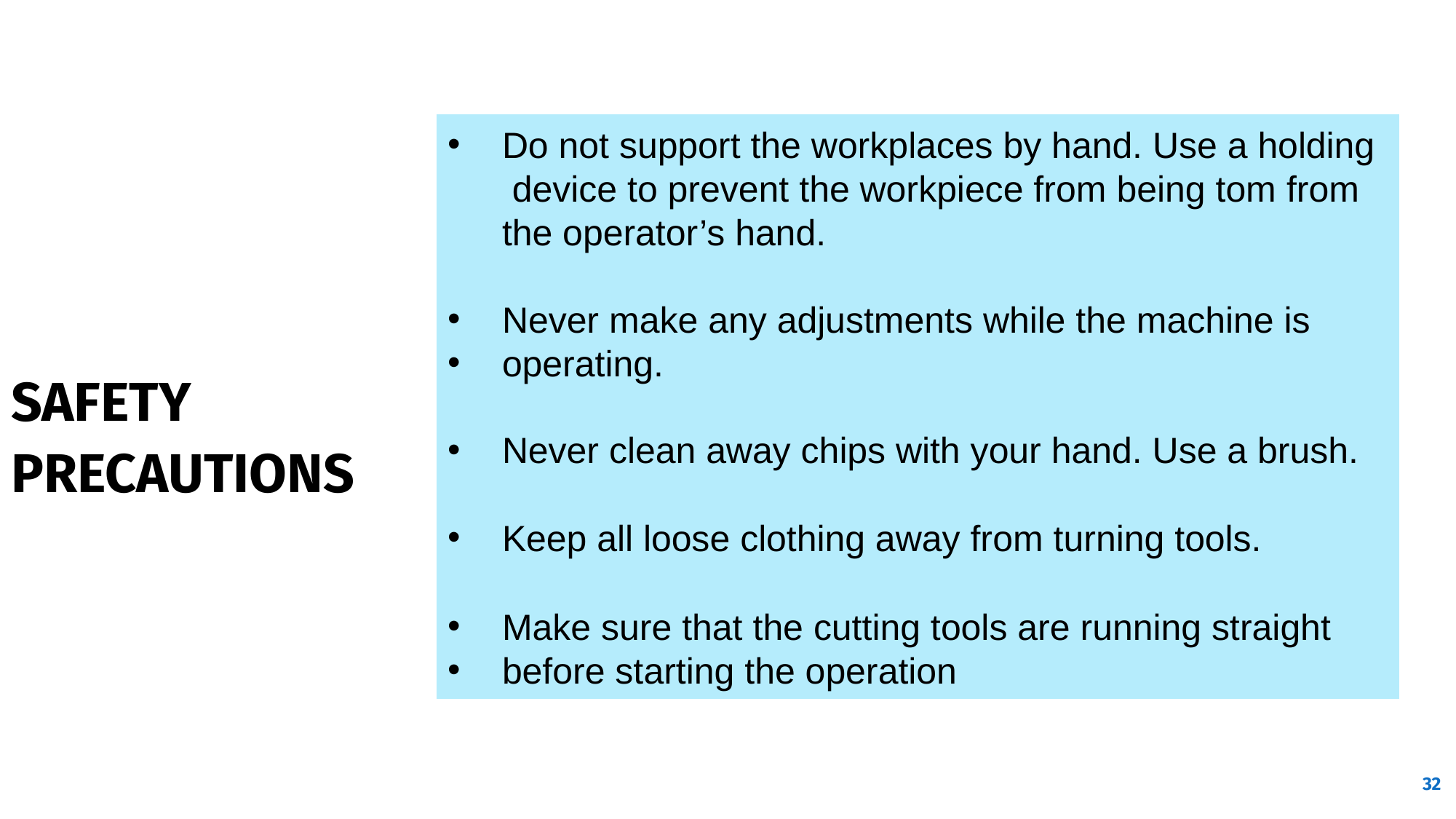

Do not support the workplaces by hand. Use a holding  device to prevent the workpiece from being tom from  the operator’s hand.
Never make any adjustments while the machine is
operating.
SAFETY  PRECAUTIONS
Never clean away chips with your hand. Use a brush.
Keep all loose clothing away from turning tools.

Make sure that the cutting tools are running straight
before starting the operation
32